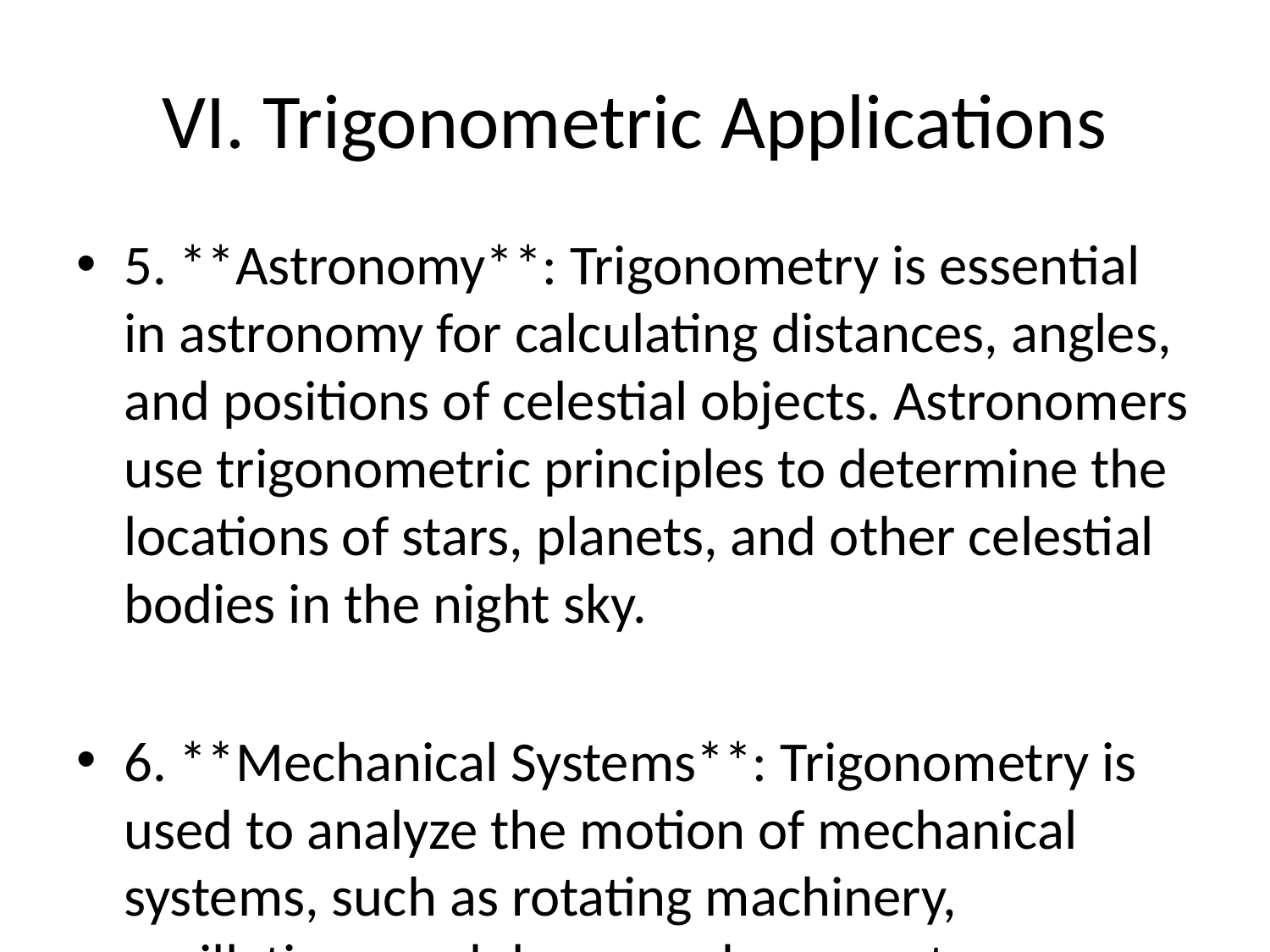

# VI. Trigonometric Applications
5. **Astronomy**: Trigonometry is essential in astronomy for calculating distances, angles, and positions of celestial objects. Astronomers use trigonometric principles to determine the locations of stars, planets, and other celestial bodies in the night sky.

6. **Mechanical Systems**: Trigonometry is used to analyze the motion of mechanical systems, such as rotating machinery, oscillating pendulums, and gear systems. Engineers apply trigonometric functions to model and predict the behavior of these systems accurately.

By studying VI. Trigonometric Applications, students can gain a deeper understanding of how trigonometry is utilized in various practical scenarios and learn how to apply trigonometric concepts to solve real-world problems efficiently.